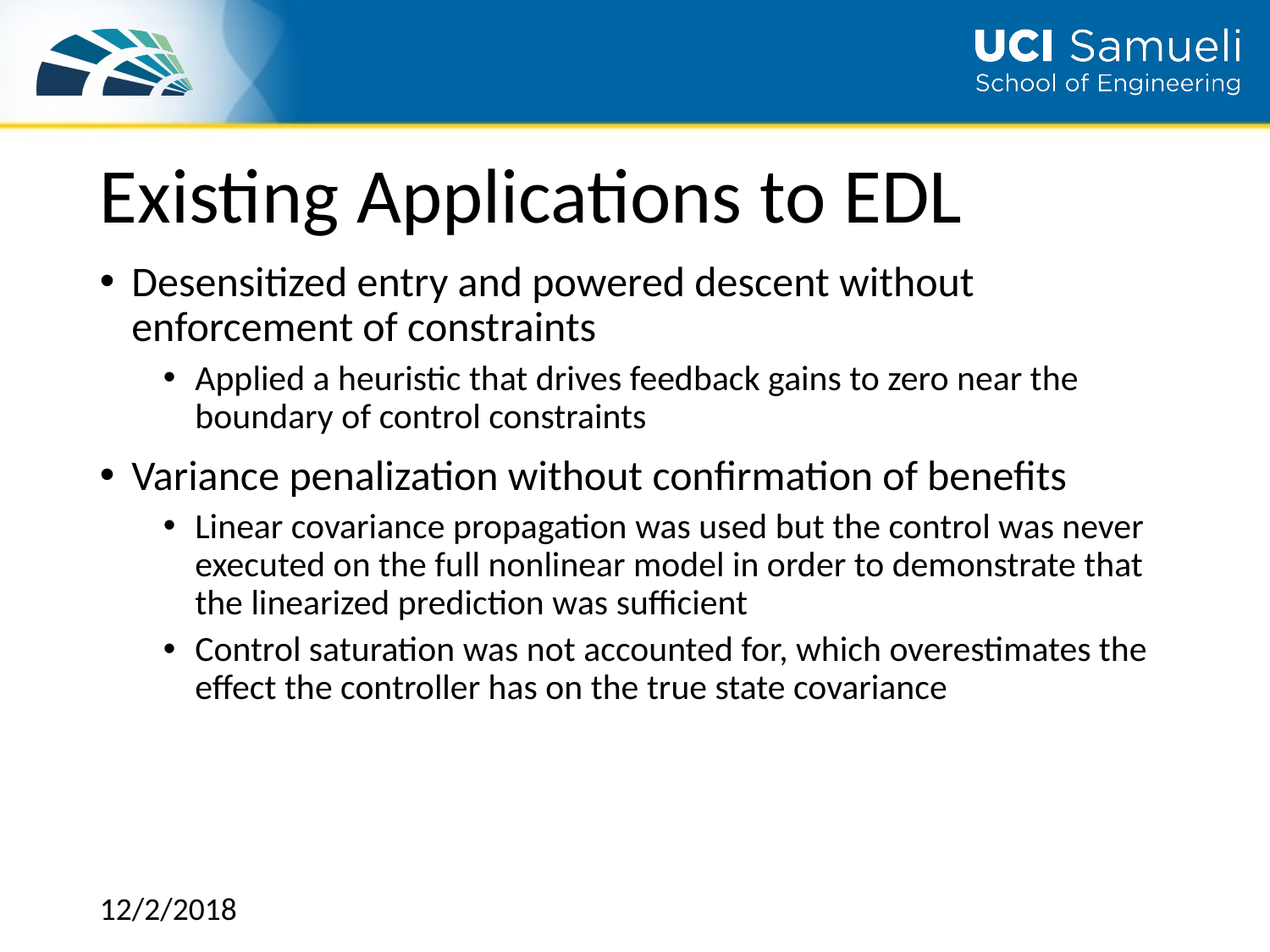

# Existing Applications to EDL
Desensitized entry and powered descent without enforcement of constraints
Applied a heuristic that drives feedback gains to zero near the boundary of control constraints
Variance penalization without confirmation of benefits
Linear covariance propagation was used but the control was never executed on the full nonlinear model in order to demonstrate that the linearized prediction was sufficient
Control saturation was not accounted for, which overestimates the effect the controller has on the true state covariance
12/2/2018